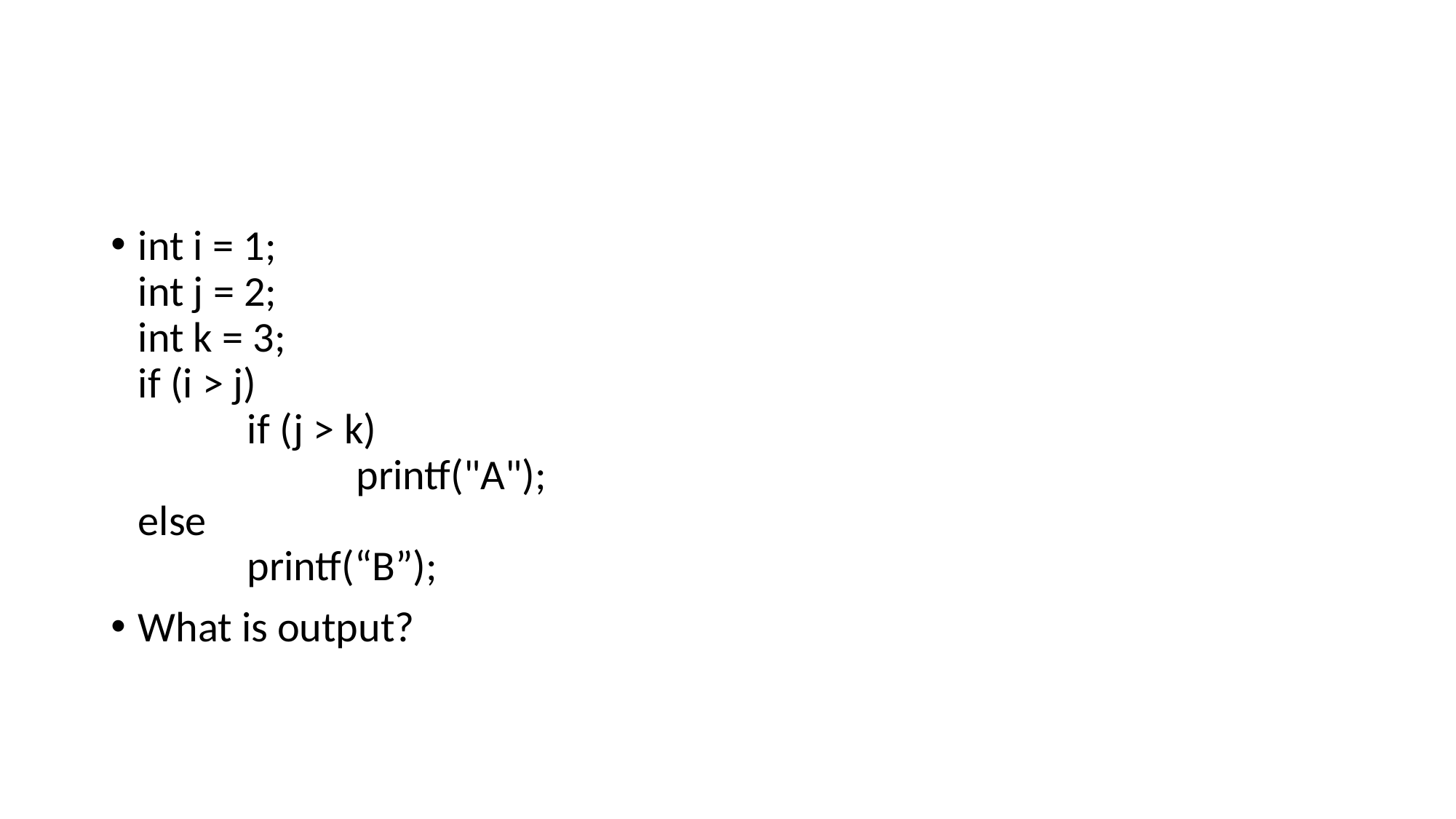

#
int i = 1;
int j = 2;
int k = 3;
if (i > j)
	if (j > k)
		printf("A");
else
	printf(“B”);
What is output?